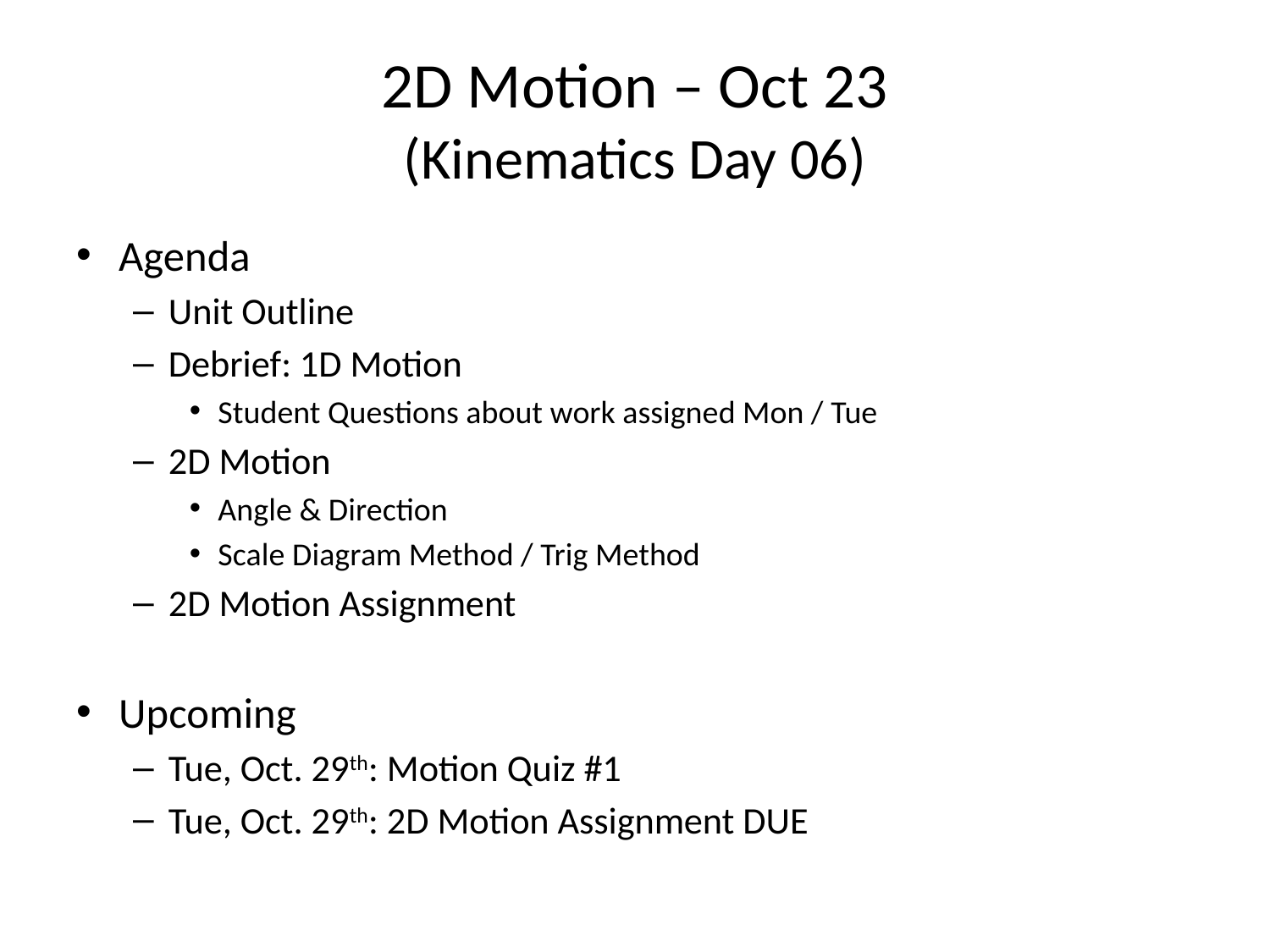

# 2D Motion – Oct 23 (Kinematics Day 06)
Agenda
Unit Outline
Debrief: 1D Motion
Student Questions about work assigned Mon / Tue
2D Motion
Angle & Direction
Scale Diagram Method / Trig Method
2D Motion Assignment

Upcoming
Tue, Oct. 29th: Motion Quiz #1
Tue, Oct. 29th: 2D Motion Assignment DUE